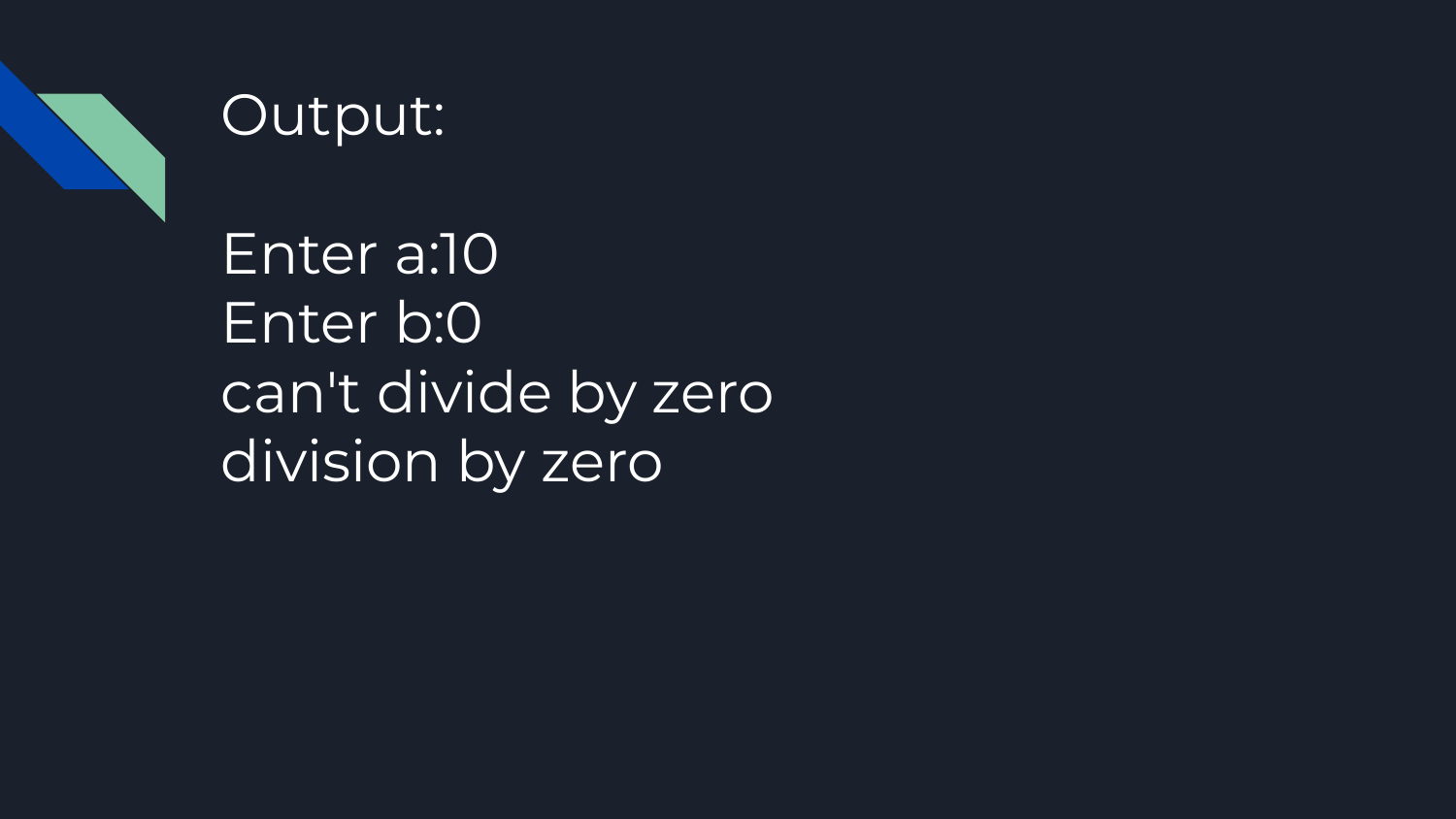

# Output:

Enter a:10
Enter b:0
can't divide by zero
division by zero